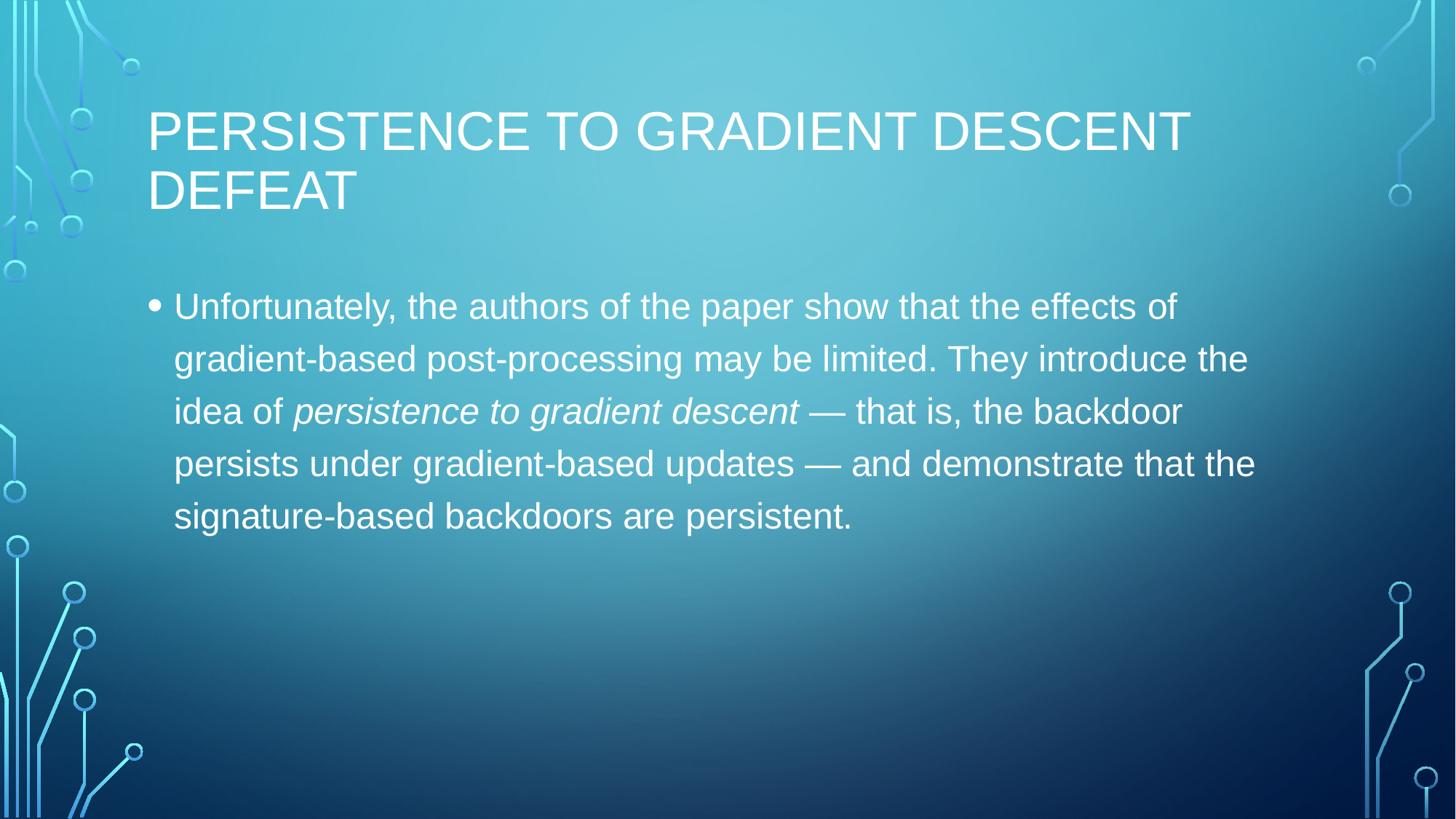

# Persistence to gradient descent defeat
Unfortunately, the authors of the paper show that the effects of gradient-based post-processing may be limited. They introduce the idea of persistence to gradient descent — that is, the backdoor persists under gradient-based updates — and demonstrate that the signature-based backdoors are persistent.